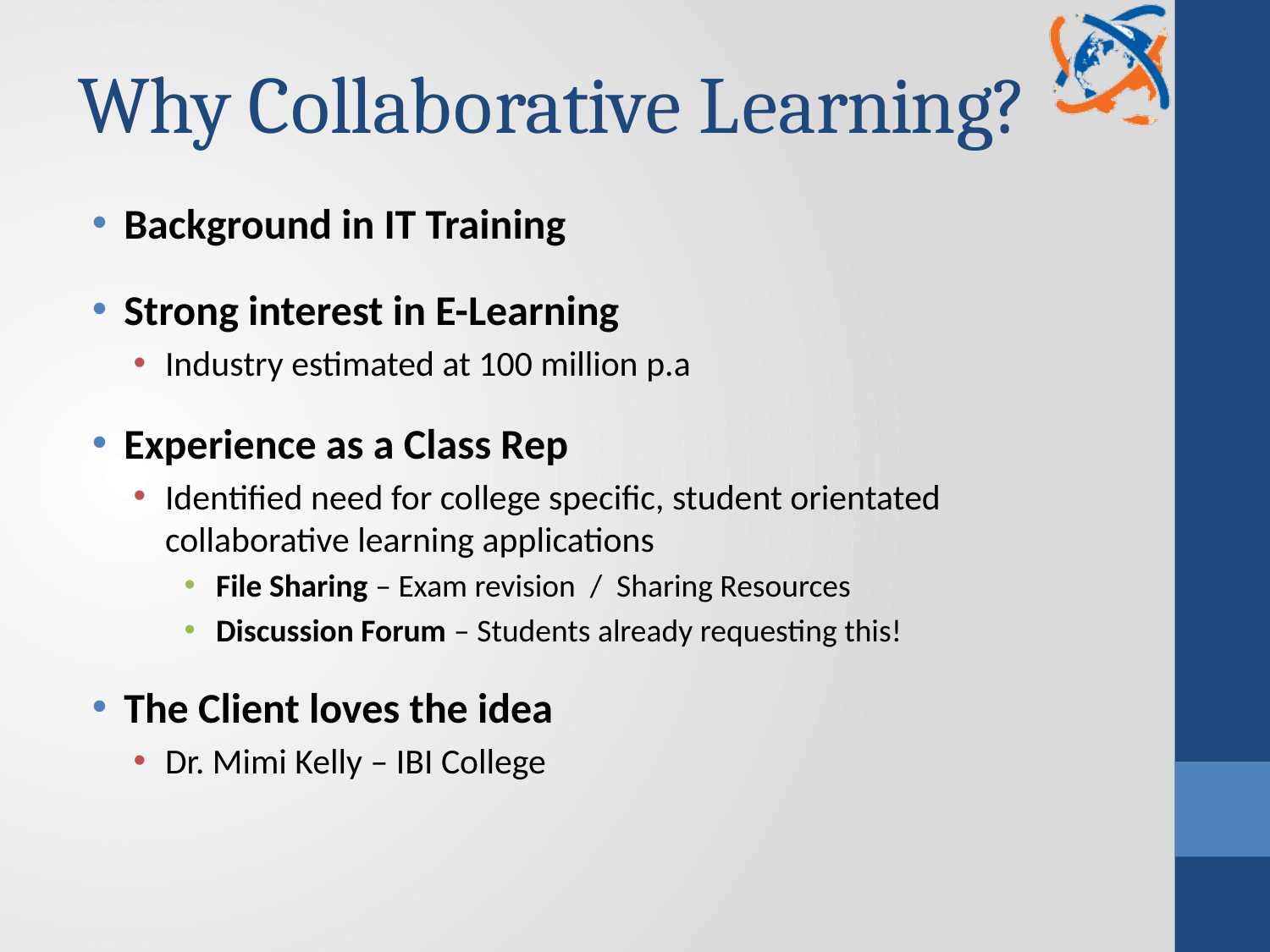

# Why Collaborative Learning?
Background in IT Training

Strong interest in E-Learning
Industry estimated at 100 million p.a

Experience as a Class Rep
Identified need for college specific, student orientated collaborative learning applications
File Sharing – Exam revision  /  Sharing Resources
Discussion Forum – Students already requesting this!

The Client loves the idea
Dr. Mimi Kelly – IBI College